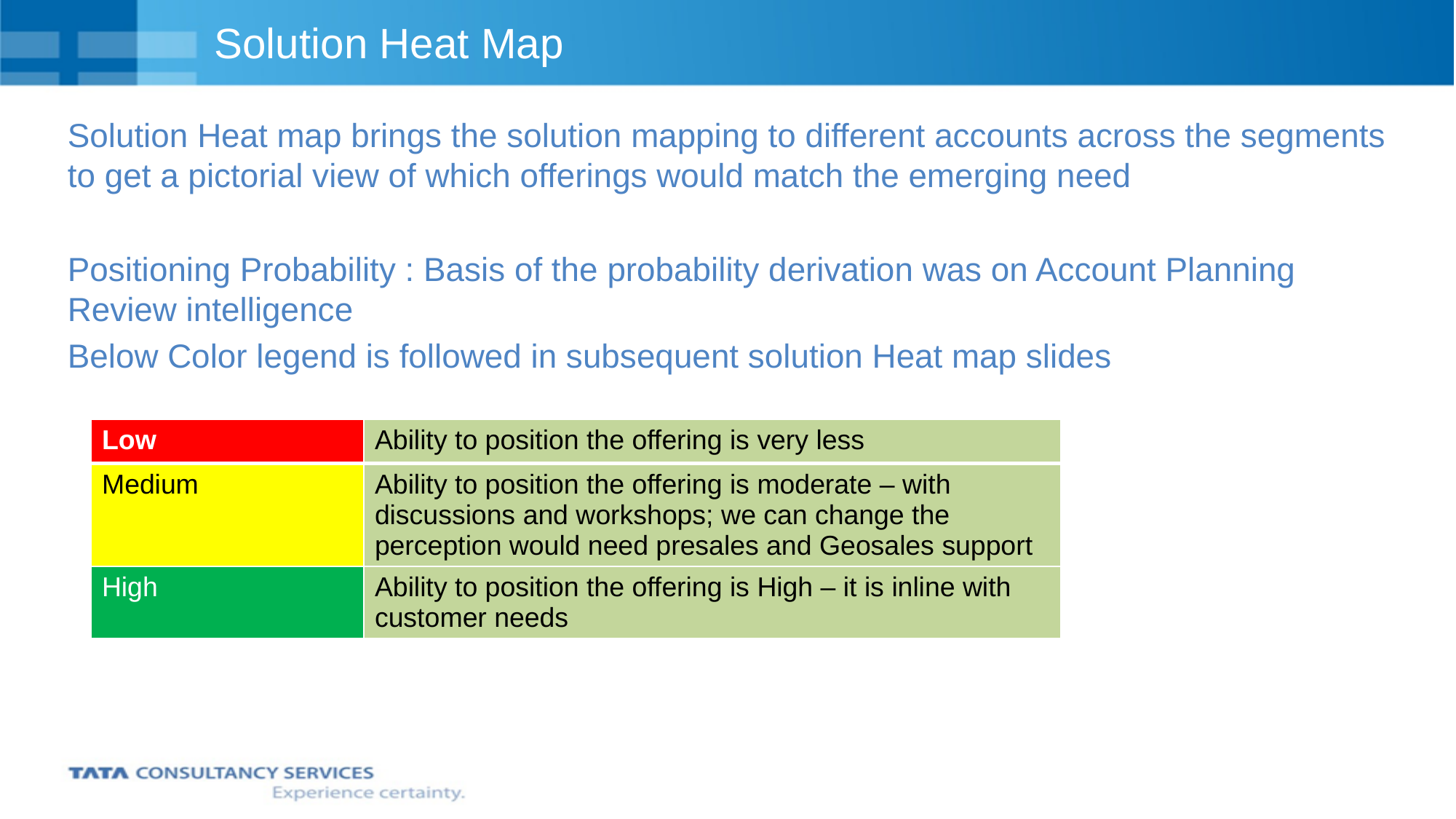

# Solution Heat Map
Solution Heat map brings the solution mapping to different accounts across the segments to get a pictorial view of which offerings would match the emerging need

Positioning Probability : Basis of the probability derivation was on Account Planning Review intelligence
Below Color legend is followed in subsequent solution Heat map slides

| Low | Ability to position the offering is very less |
| --- | --- |
| Medium | Ability to position the offering is moderate – with discussions and workshops; we can change the perception would need presales and Geosales support |
| High | Ability to position the offering is High – it is inline with customer needs |